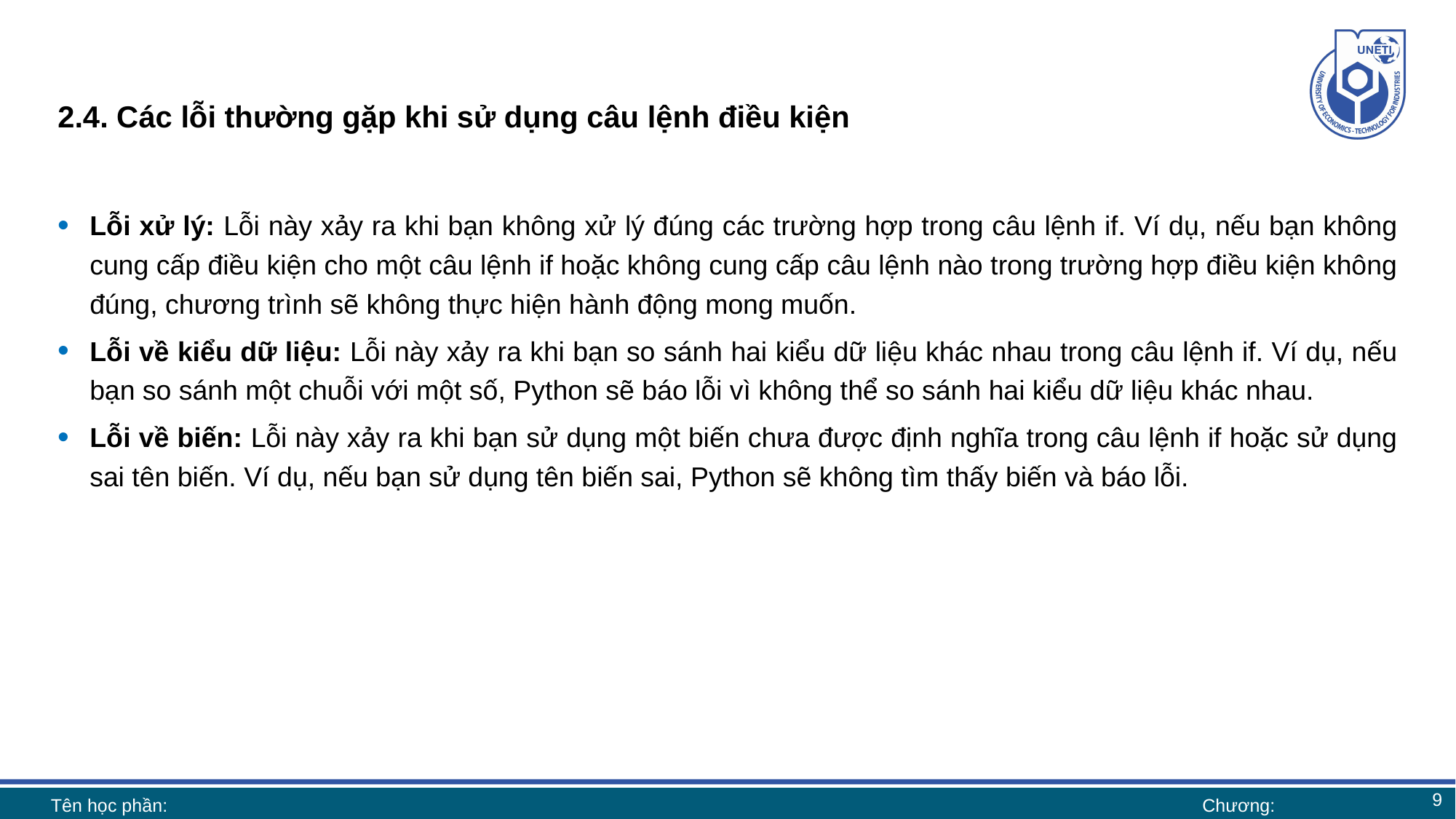

# 2.4. Các lỗi thường gặp khi sử dụng câu lệnh điều kiện
Lỗi xử lý: Lỗi này xảy ra khi bạn không xử lý đúng các trường hợp trong câu lệnh if. Ví dụ, nếu bạn không cung cấp điều kiện cho một câu lệnh if hoặc không cung cấp câu lệnh nào trong trường hợp điều kiện không đúng, chương trình sẽ không thực hiện hành động mong muốn.
Lỗi về kiểu dữ liệu: Lỗi này xảy ra khi bạn so sánh hai kiểu dữ liệu khác nhau trong câu lệnh if. Ví dụ, nếu bạn so sánh một chuỗi với một số, Python sẽ báo lỗi vì không thể so sánh hai kiểu dữ liệu khác nhau.
Lỗi về biến: Lỗi này xảy ra khi bạn sử dụng một biến chưa được định nghĩa trong câu lệnh if hoặc sử dụng sai tên biến. Ví dụ, nếu bạn sử dụng tên biến sai, Python sẽ không tìm thấy biến và báo lỗi.
9
Tên học phần:
Chương: